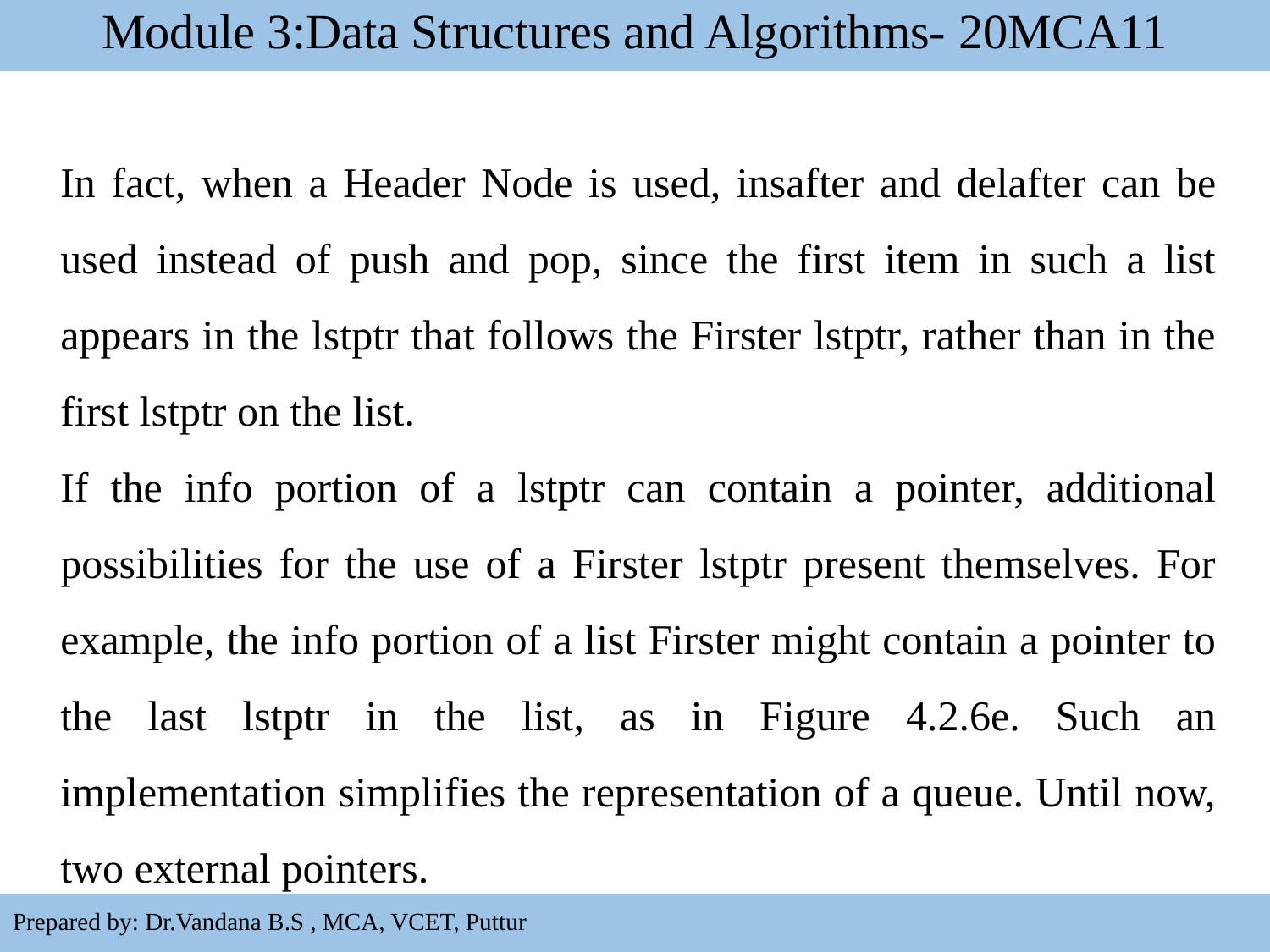

Module 3:Data Structures and Algorithms- 20MCA11
In fact, when a Header Node is used, insafter and delafter can be used instead of push and pop, since the first item in such a list appears in the lstptr that follows the Firster lstptr, rather than in the first lstptr on the list.
If the info portion of a lstptr can contain a pointer, additional possibilities for the use of a Firster lstptr present themselves. For example, the info portion of a list Firster might contain a pointer to the last lstptr in the list, as in Figure 4.2.6e. Such an implementation simplifies the representation of a queue. Until now, two external pointers.
55
Prepared by: Dr.Vandana B.S , MCA, VCET, Puttur